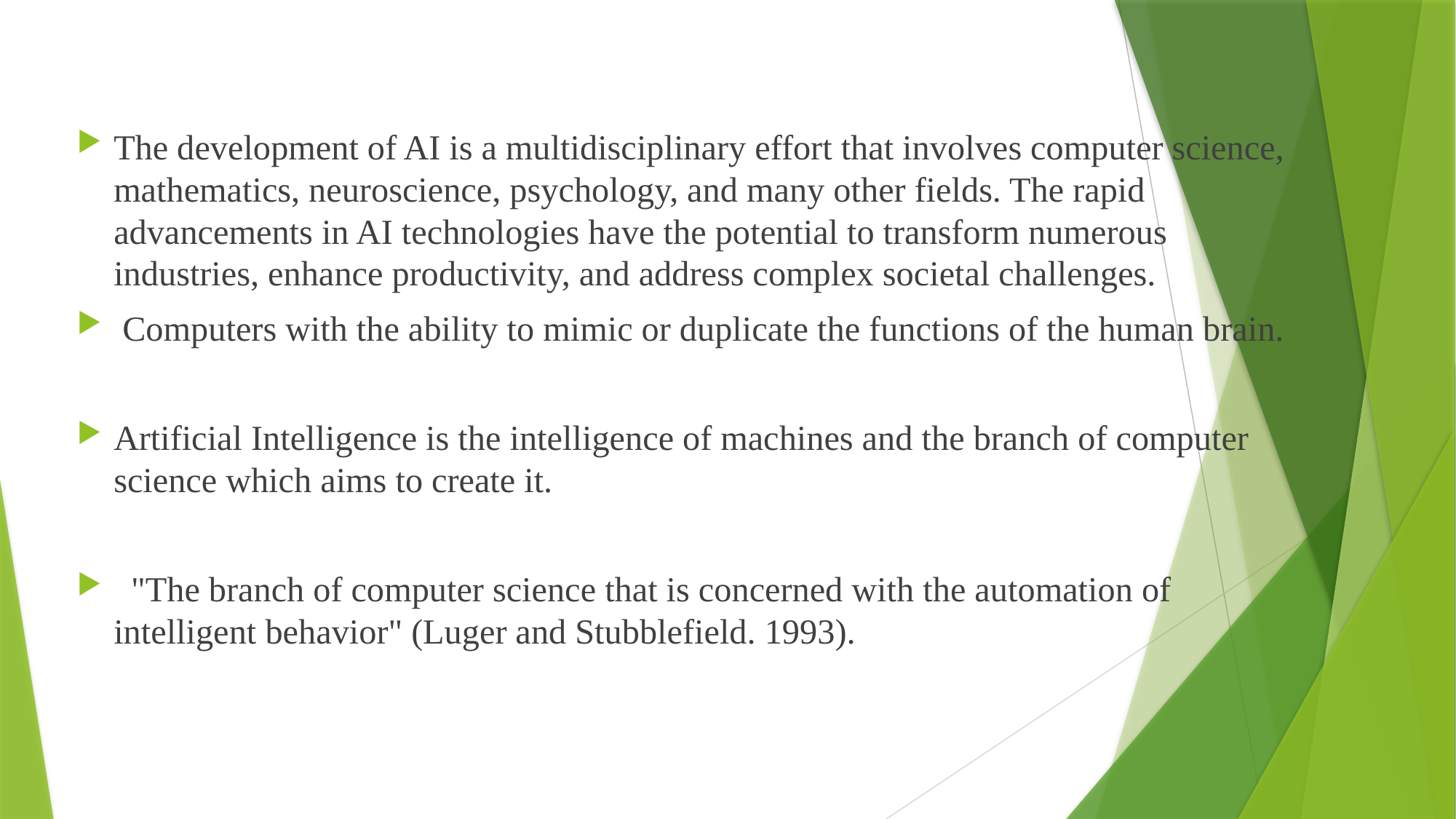

The development of AI is a multidisciplinary effort that involves computer science, mathematics, neuroscience, psychology, and many other fields. The rapid advancements in AI technologies have the potential to transform numerous industries, enhance productivity, and address complex societal challenges.
 Computers with the ability to mimic or duplicate the functions of the human brain.

Artificial Intelligence is the intelligence of machines and the branch of computer science which aims to create it.

  "The branch of computer science that is concerned with the automation of intelligent behavior" (Luger and Stubblefield. 1993).